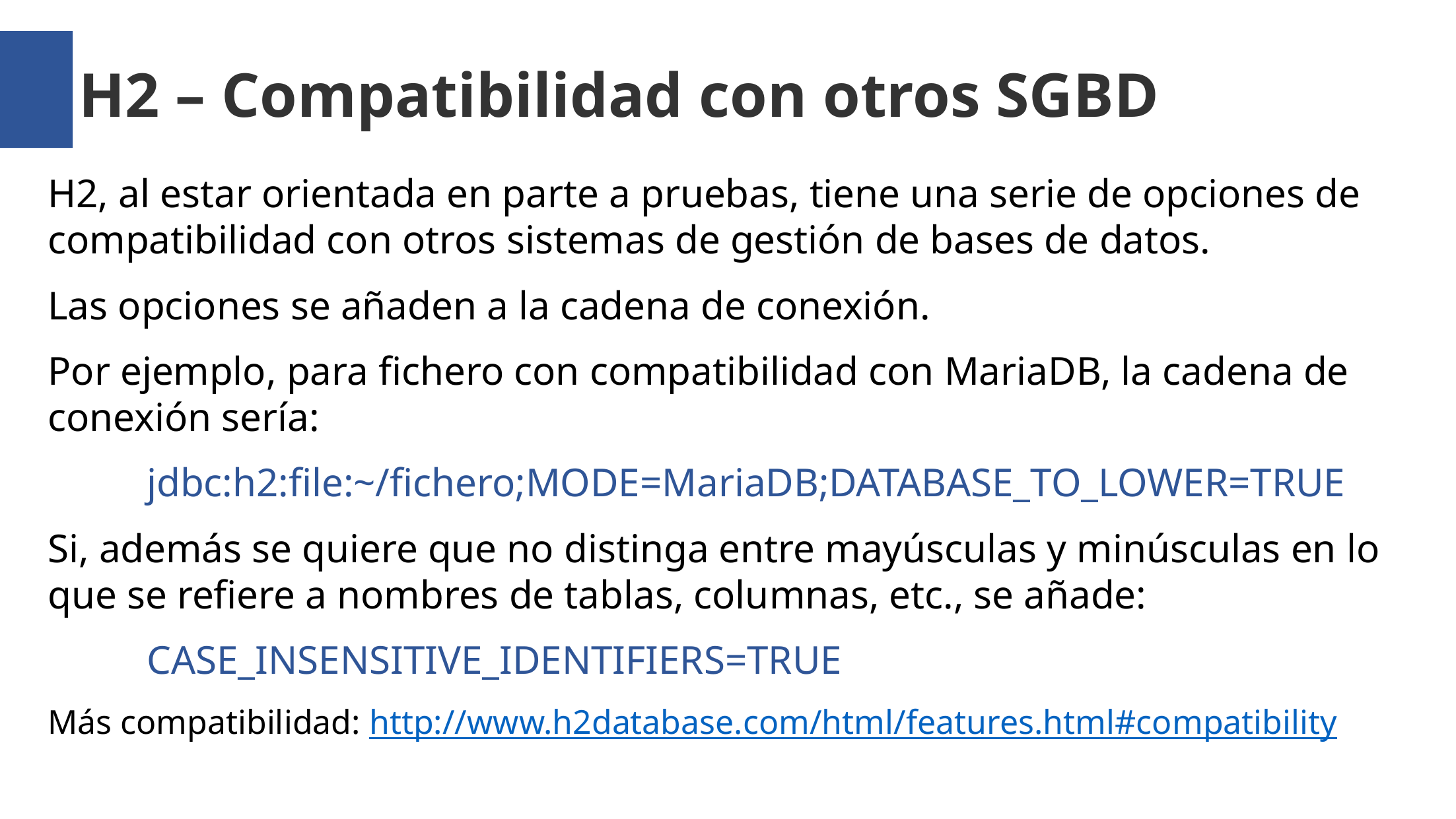

H2 – Compatibilidad con otros SGBD
H2, al estar orientada en parte a pruebas, tiene una serie de opciones de compatibilidad con otros sistemas de gestión de bases de datos.
Las opciones se añaden a la cadena de conexión.
Por ejemplo, para fichero con compatibilidad con MariaDB, la cadena de conexión sería:
	jdbc:h2:file:~/fichero;MODE=MariaDB;DATABASE_TO_LOWER=TRUE
Si, además se quiere que no distinga entre mayúsculas y minúsculas en lo que se refiere a nombres de tablas, columnas, etc., se añade:
	CASE_INSENSITIVE_IDENTIFIERS=TRUE
Más compatibilidad: http://www.h2database.com/html/features.html#compatibility